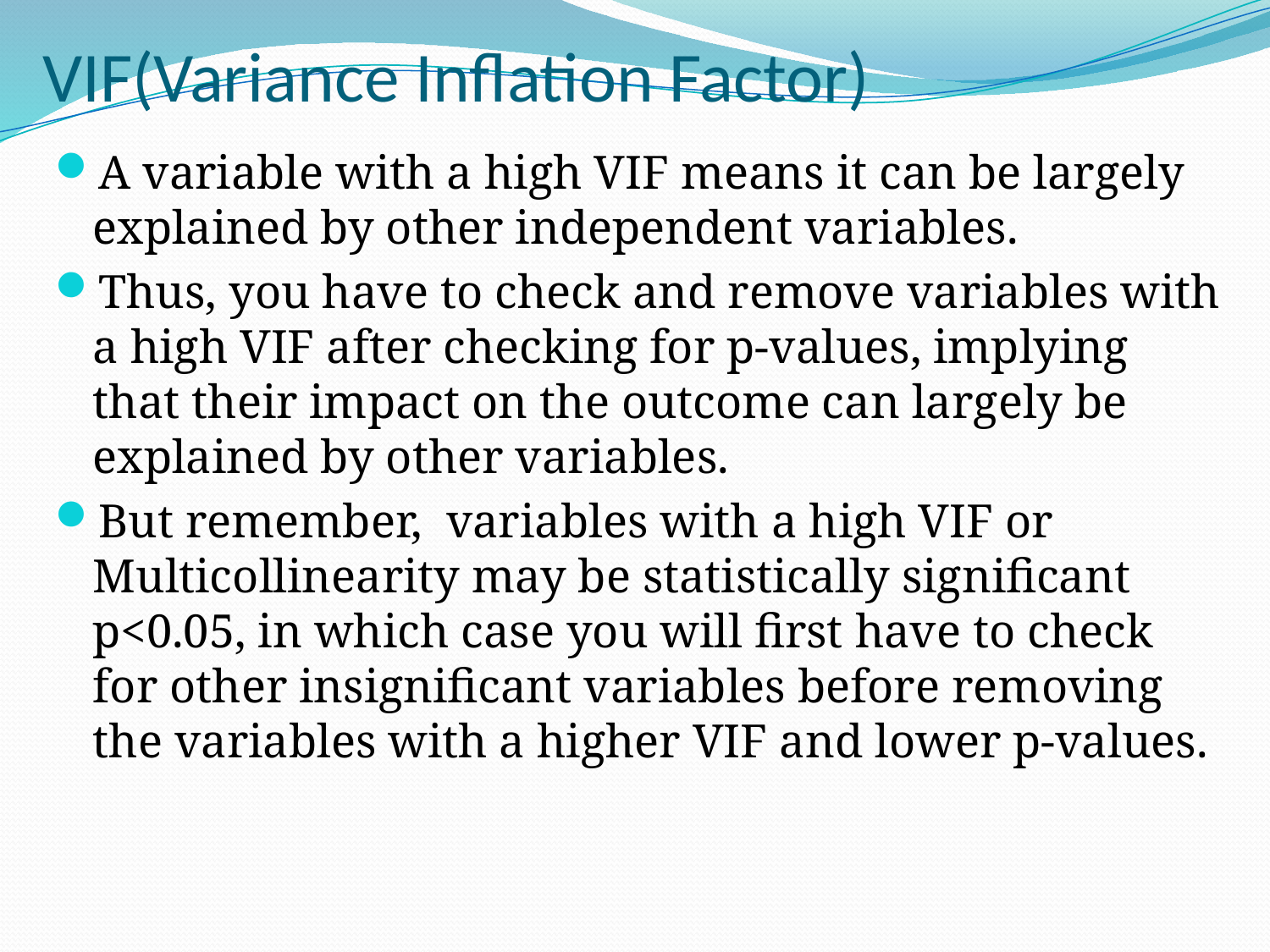

# VIF(Variance Inflation Factor)
A variable with a high VIF means it can be largely explained by other independent variables.
Thus, you have to check and remove variables with a high VIF after checking for p-values, implying that their impact on the outcome can largely be explained by other variables.
But remember,  variables with a high VIF or Multicollinearity may be statistically significant p<0.05, in which case you will first have to check for other insignificant variables before removing the variables with a higher VIF and lower p-values.